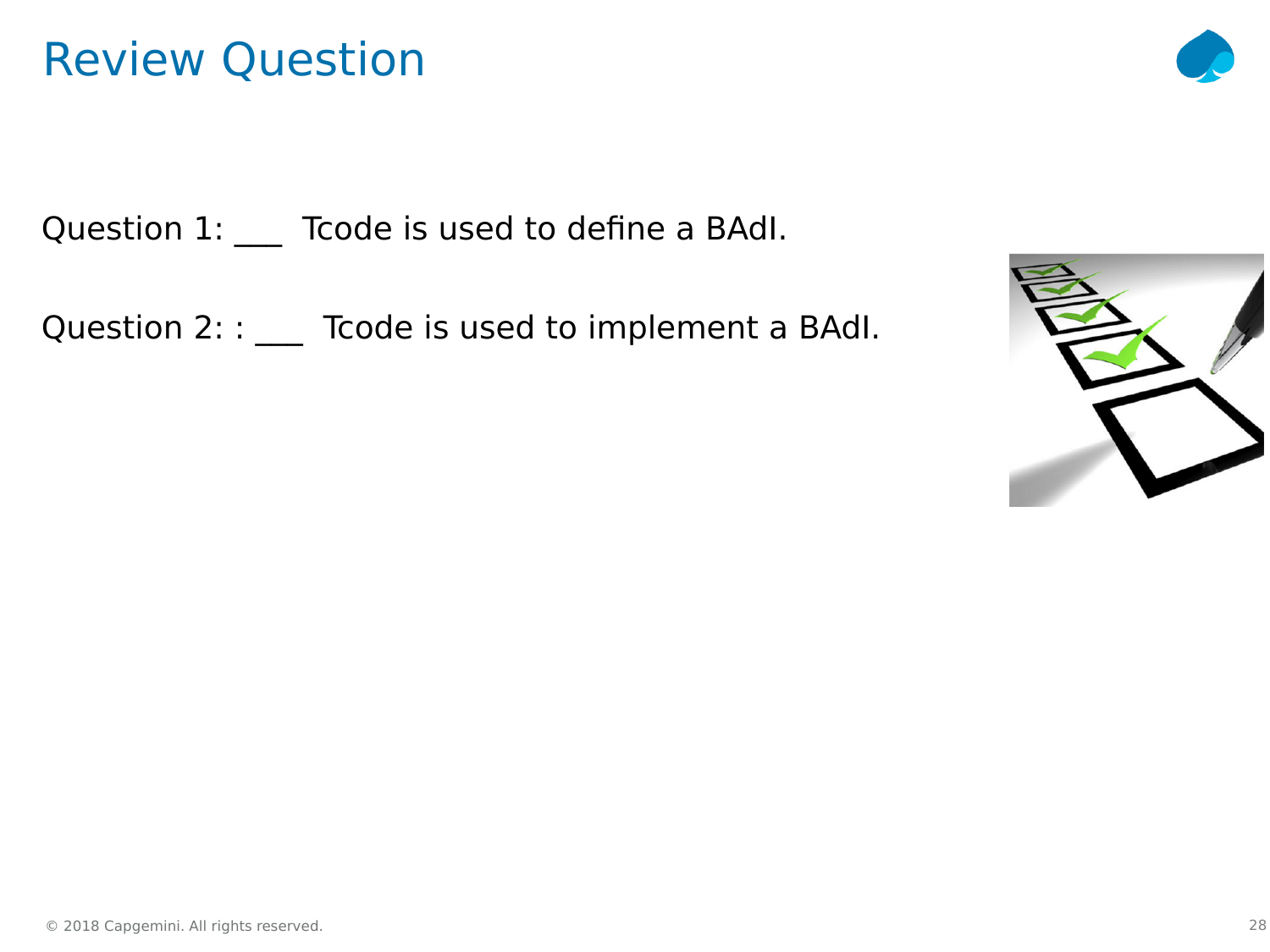

# Review Question
Question 1: ___  Tcode is used to define a BAdI.

Question 2: : ___  Tcode is used to implement a BAdI.